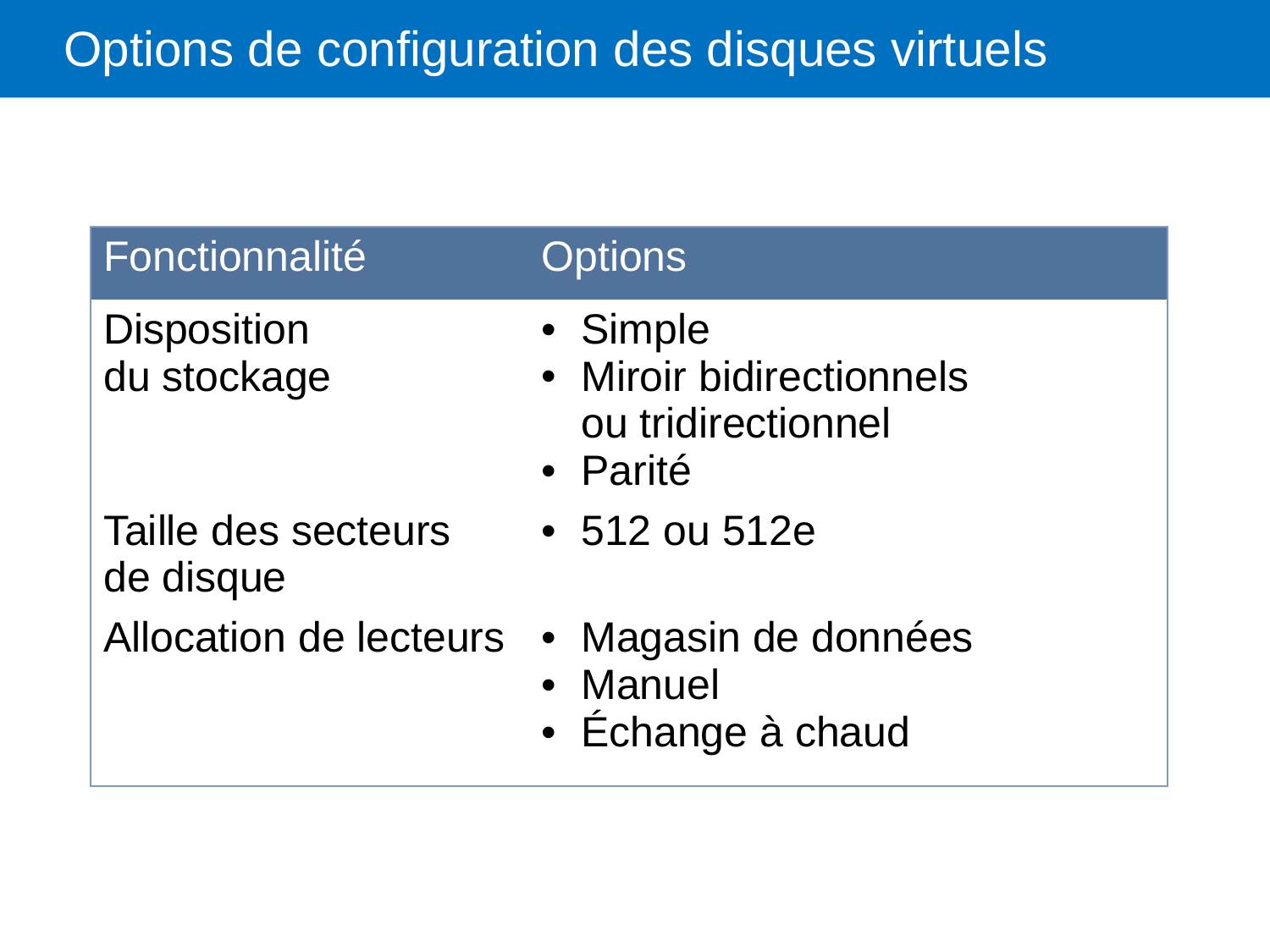

# Options de configuration des disques virtuels
| Fonctionnalité | Options |
| --- | --- |
| Disposition du stockage | Simple Miroir bidirectionnels ou tridirectionnel Parité |
| Taille des secteurs de disque | 512 ou 512e |
| Allocation de lecteurs | Magasin de données Manuel Échange à chaud |